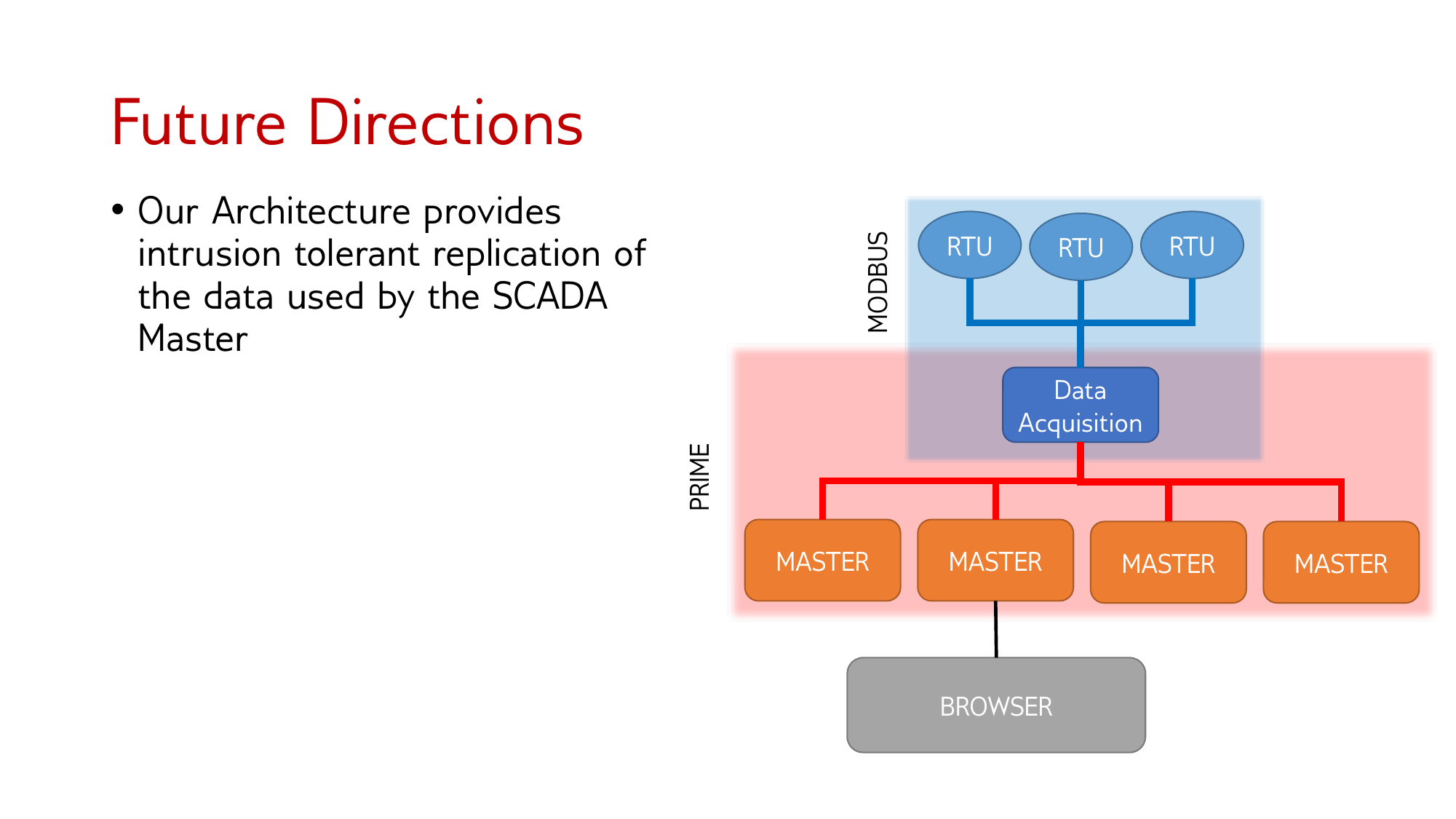

# Future Directions
Our Architecture provides intrusion tolerant replication of the data used by the SCADA Master

RTU
RTU
RTU
MODBUS

Data Acquisition
PRIME
MASTER
MASTER
MASTER
MASTER
BROWSER